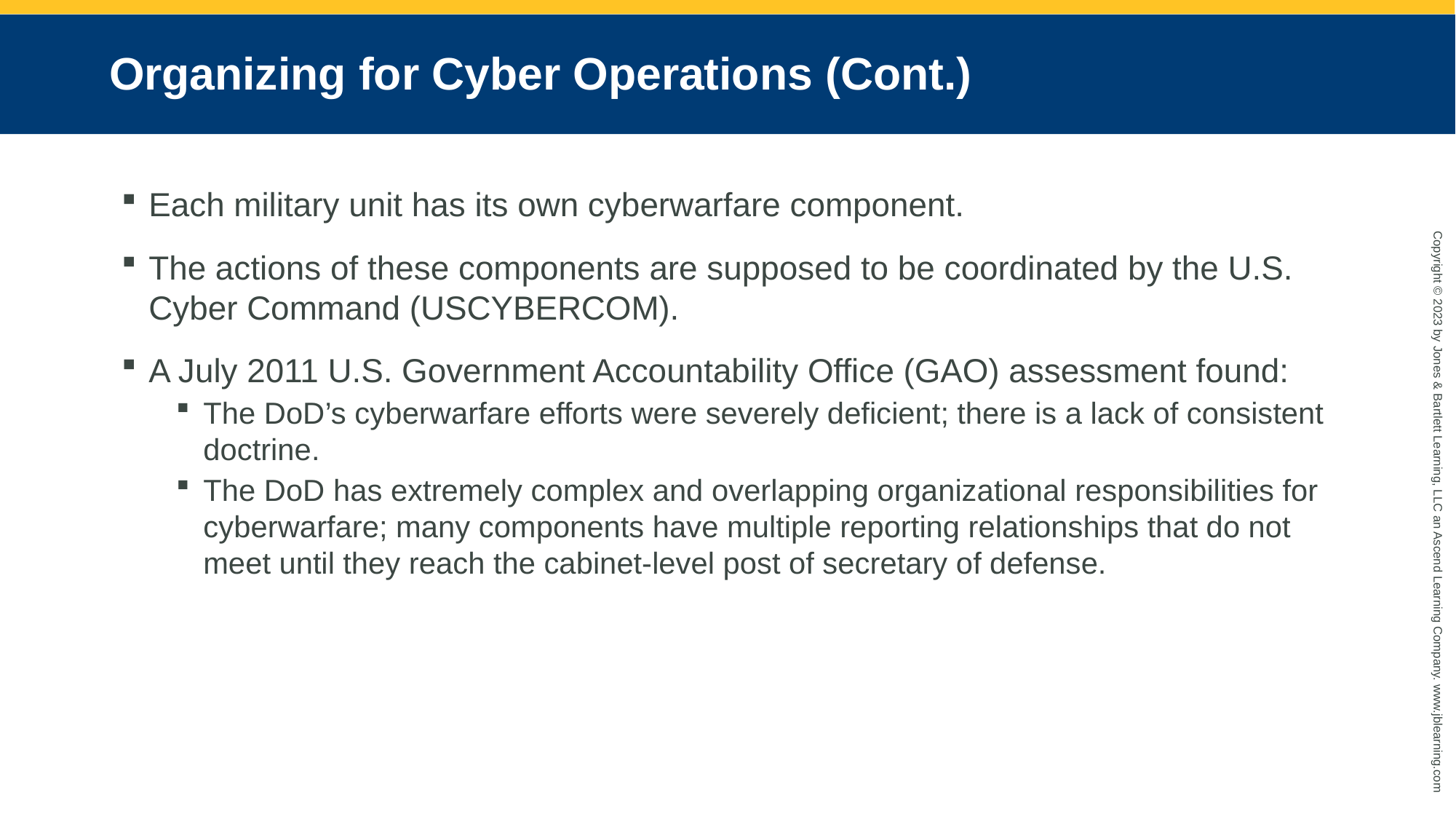

# Organizing for Cyber Operations (Cont.)
Each military unit has its own cyberwarfare component.
The actions of these components are supposed to be coordinated by the U.S. Cyber Command (USCYBERCOM).
A July 2011 U.S. Government Accountability Office (GAO) assessment found:
The DoD’s cyberwarfare efforts were severely deficient; there is a lack of consistent doctrine.
The DoD has extremely complex and overlapping organizational responsibilities for cyberwarfare; many components have multiple reporting relationships that do not meet until they reach the cabinet-level post of secretary of defense.